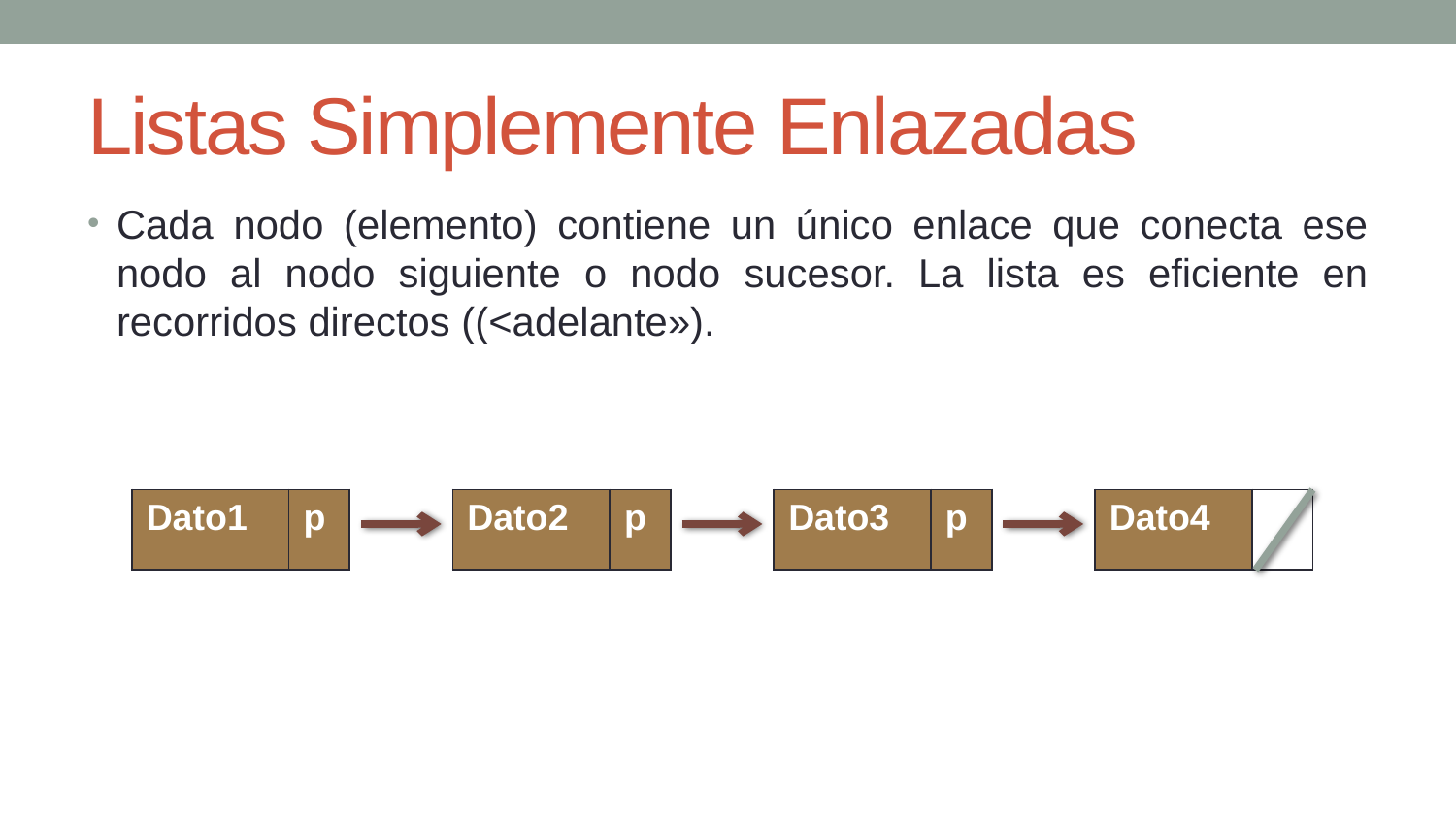

# Listas Simplemente Enlazadas
Cada nodo (elemento) contiene un único enlace que conecta ese nodo al nodo siguiente o nodo sucesor. La lista es eficiente en recorridos directos ((<adelante»).
| Dato1 | p |
| --- | --- |
| Dato2 | p |
| --- | --- |
| Dato3 | p |
| --- | --- |
| Dato4 | p |
| --- | --- |